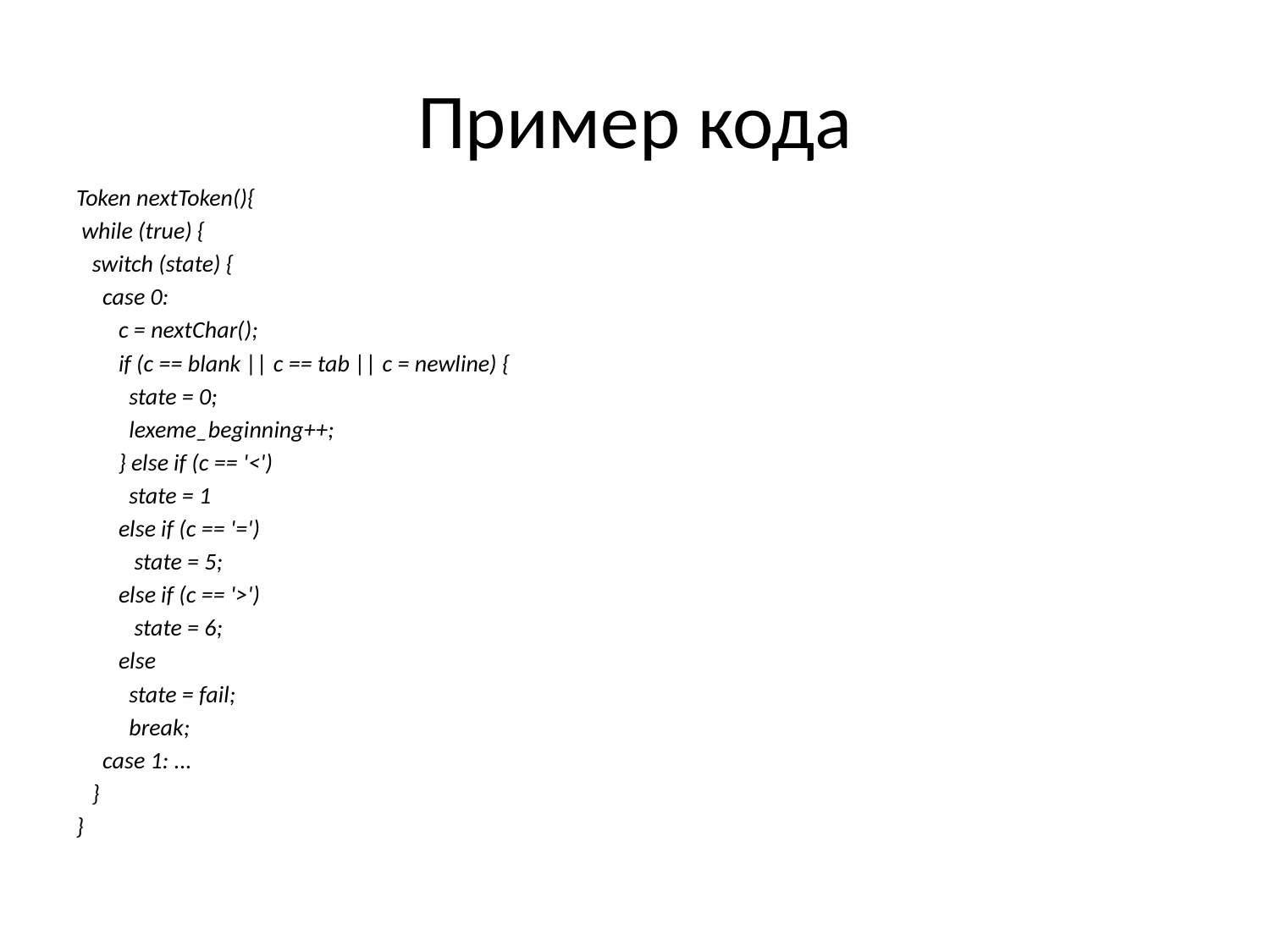

# Пример кода
Token nextToken(){
 while (true) {
   switch (state) {
     case 0:
        c = nextChar();
        if (c == blank || c == tab || c = newline) {
          state = 0;
          lexeme_beginning++;
        } else if (c == '<')
          state = 1
        else if (c == '=')
           state = 5;
        else if (c == '>')
           state = 6;
        else
          state = fail;
          break;
     case 1: ...
   }
}